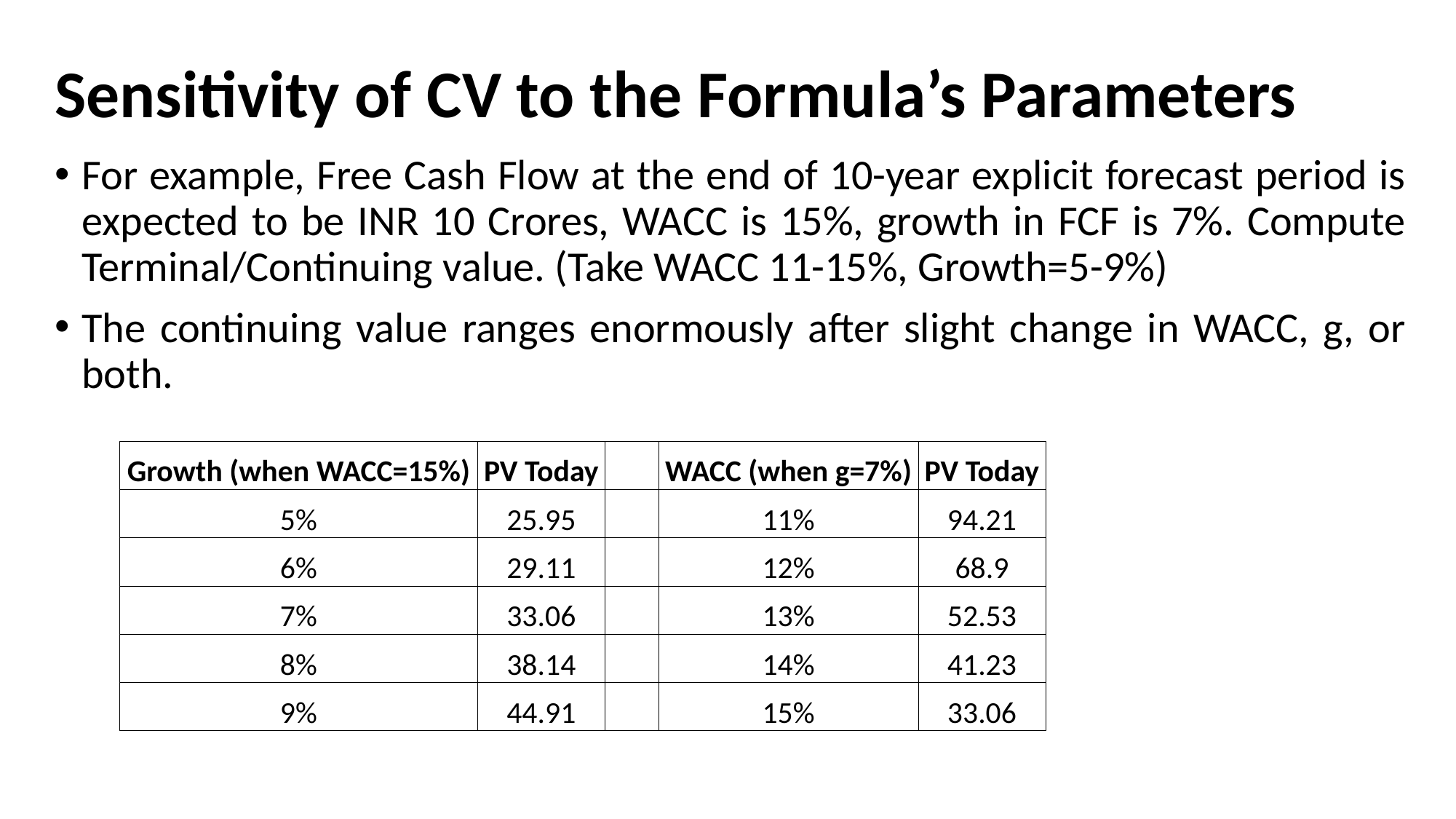

# Sensitivity of CV to the Formula’s Parameters
For example, Free Cash Flow at the end of 10-year explicit forecast period is expected to be INR 10 Crores, WACC is 15%, growth in FCF is 7%. Compute Terminal/Continuing value. (Take WACC 11-15%, Growth=5-9%)
The continuing value ranges enormously after slight change in WACC, g, or both.

| Growth (when WACC=15%) | PV Today |  | WACC (when g=7%) | PV Today |
| --- | --- | --- | --- | --- |
| 5% | 25.95 |  | 11% | 94.21 |
| 6% | 29.11 |  | 12% | 68.9 |
| 7% | 33.06 |  | 13% | 52.53 |
| 8% | 38.14 |  | 14% | 41.23 |
| 9% | 44.91 |  | 15% | 33.06 |